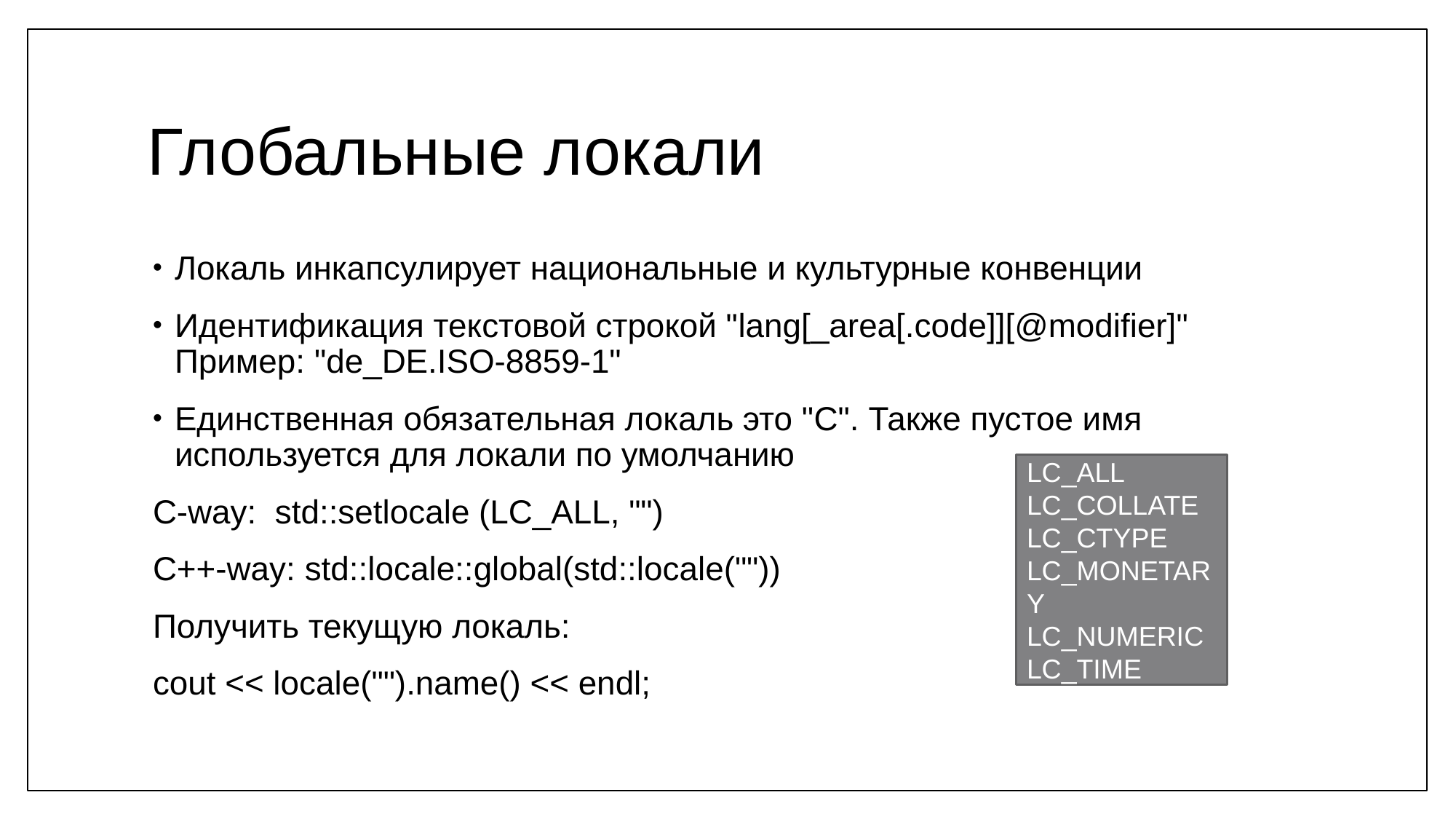

# Глобальные локали
Локаль инкапсулирует национальные и культурные конвенции
Идентификация текстовой строкой "lang[_area[.code]][@modifier]"
Пример: "de_DE.ISO-8859-1"
Единственная обязательная локаль это "C". Также пустое имя используется для локали по умолчанию
C-way:  std::setlocale (LC_ALL, "")
C++-way: std::locale::global(std::locale(""))
Получить текущую локаль:
cout << locale("").name() << endl;
LC_ALL
LC_COLLATE
LC_CTYPE
LC_MONETARY
LC_NUMERIC
LC_TIME